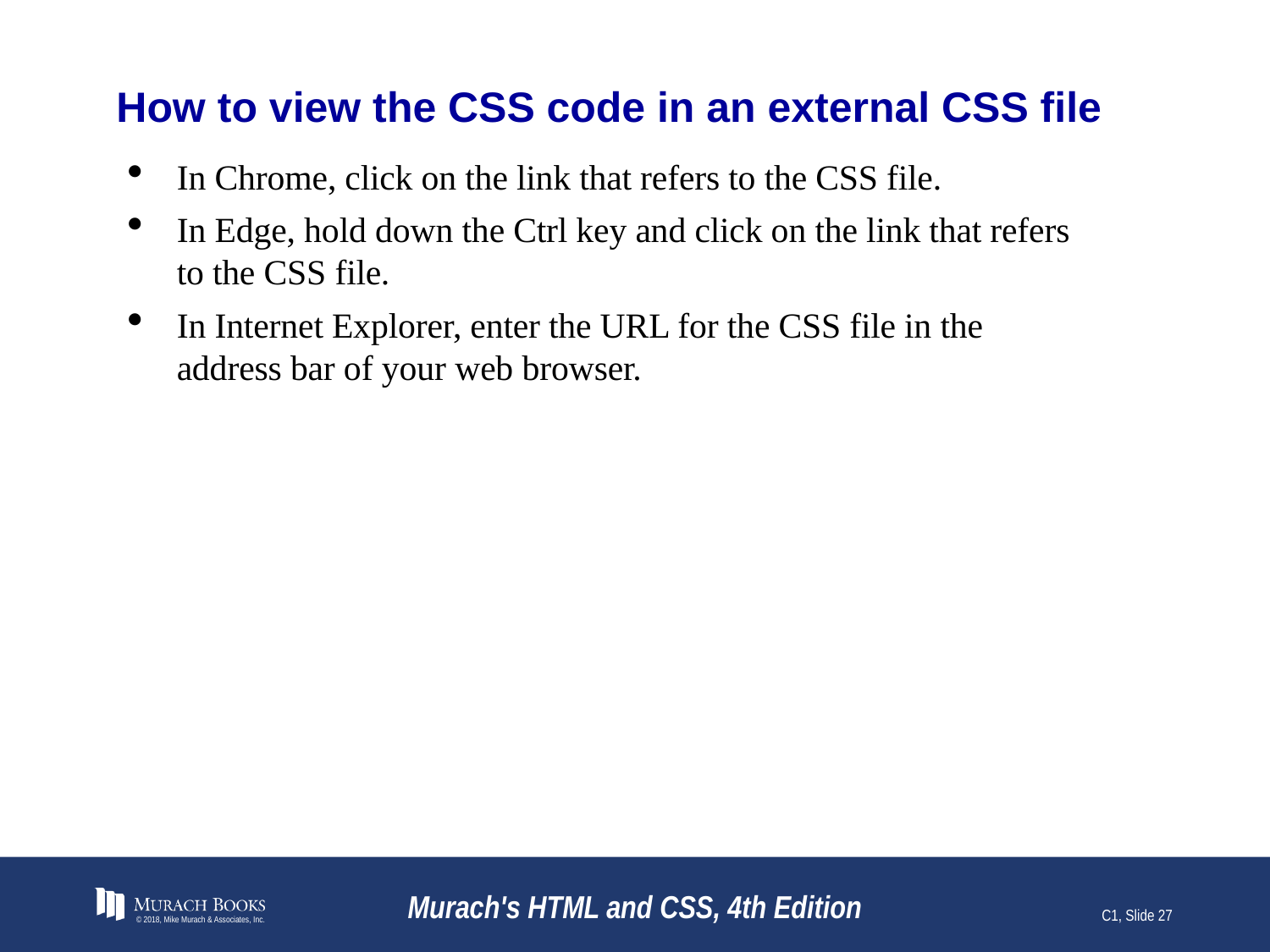

# How to view the CSS code in an external CSS file
In Chrome, click on the link that refers to the CSS file.
In Edge, hold down the Ctrl key and click on the link that refers to the CSS file.
In Internet Explorer, enter the URL for the CSS file in the address bar of your web browser.

© 2018, Mike Murach & Associates, Inc.
Murach's HTML and CSS, 4th Edition

C1, Slide 27